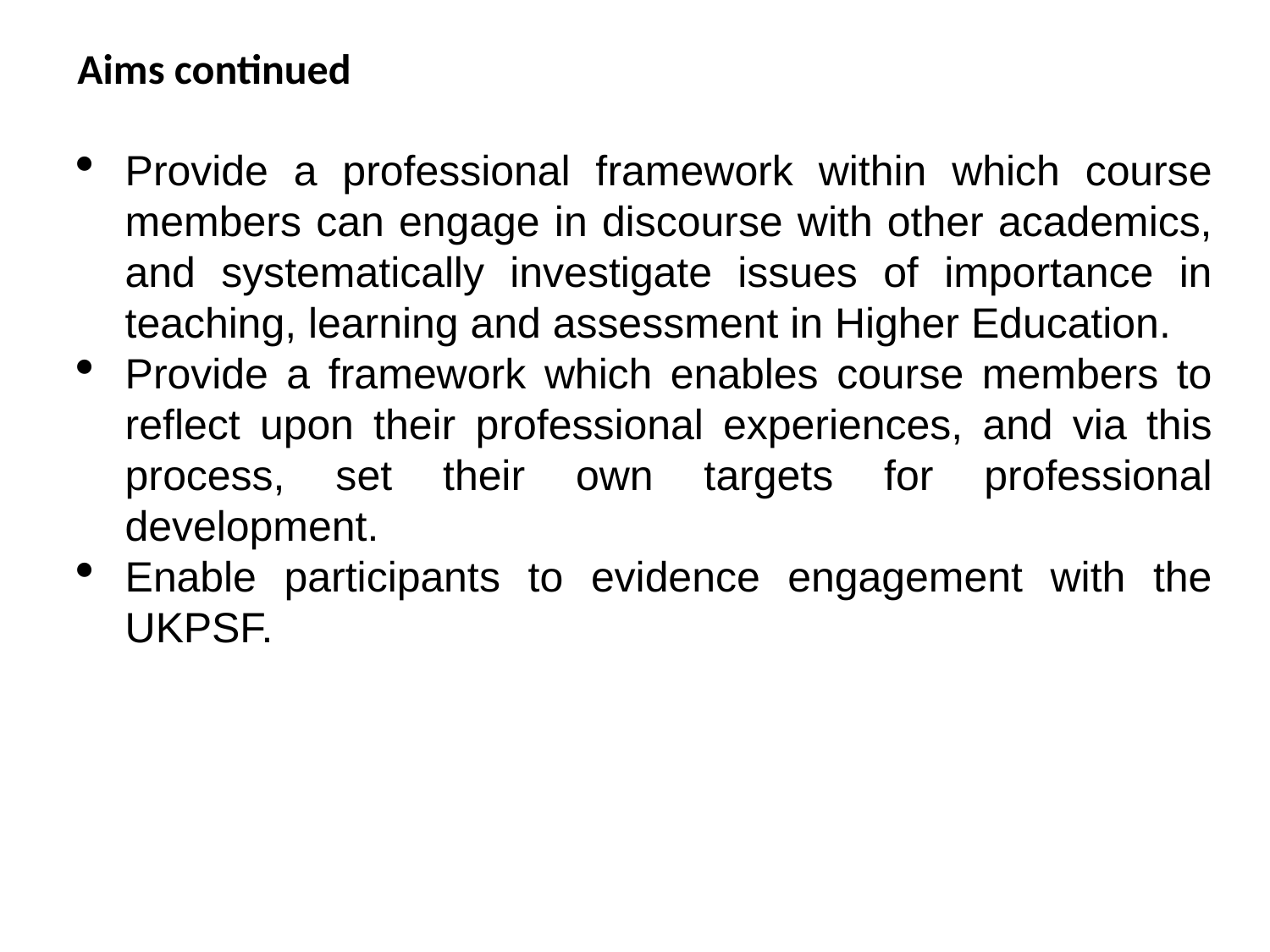

Aims continued

Provide a professional framework within which course members can engage in discourse with other academics, and systematically investigate issues of importance in teaching, learning and assessment in Higher Education.
Provide a framework which enables course members to reflect upon their professional experiences, and via this process, set their own targets for professional development.
Enable participants to evidence engagement with the UKPSF.